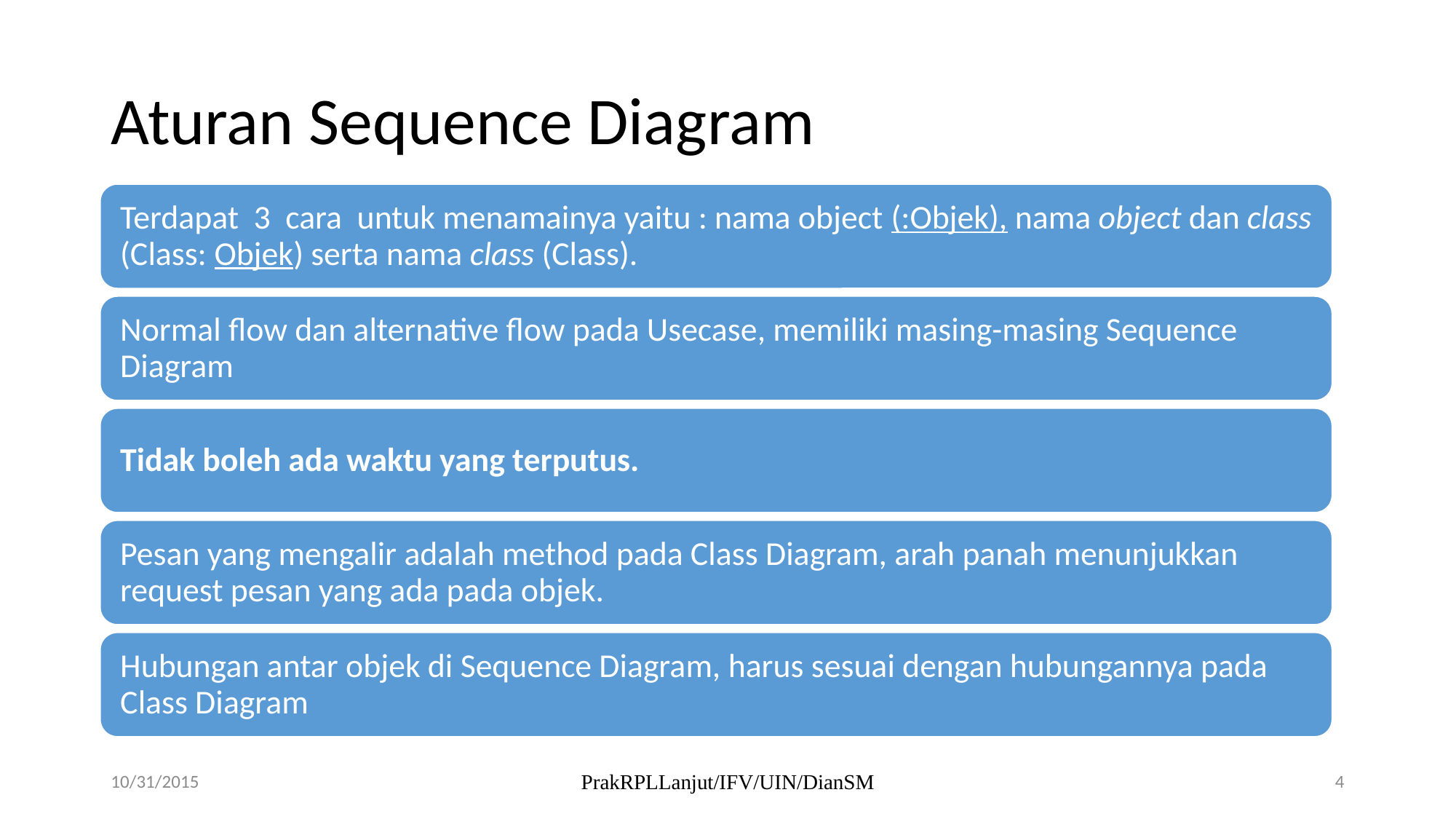

# Aturan Sequence Diagram
Terdapat  3  cara  untuk menamainya yaitu : nama object (:Objek), nama object dan class (Class: Objek) serta nama class (Class).
Normal flow dan alternative flow pada Usecase, memiliki masing-masing Sequence Diagram
Tidak boleh ada waktu yang terputus.
Pesan yang mengalir adalah method pada Class Diagram, arah panah menunjukkan request pesan yang ada pada objek.
Hubungan antar objek di Sequence Diagram, harus sesuai dengan hubungannya pada Class Diagram
10/31/2015
PrakRPLLanjut/IFV/UIN/DianSM
4